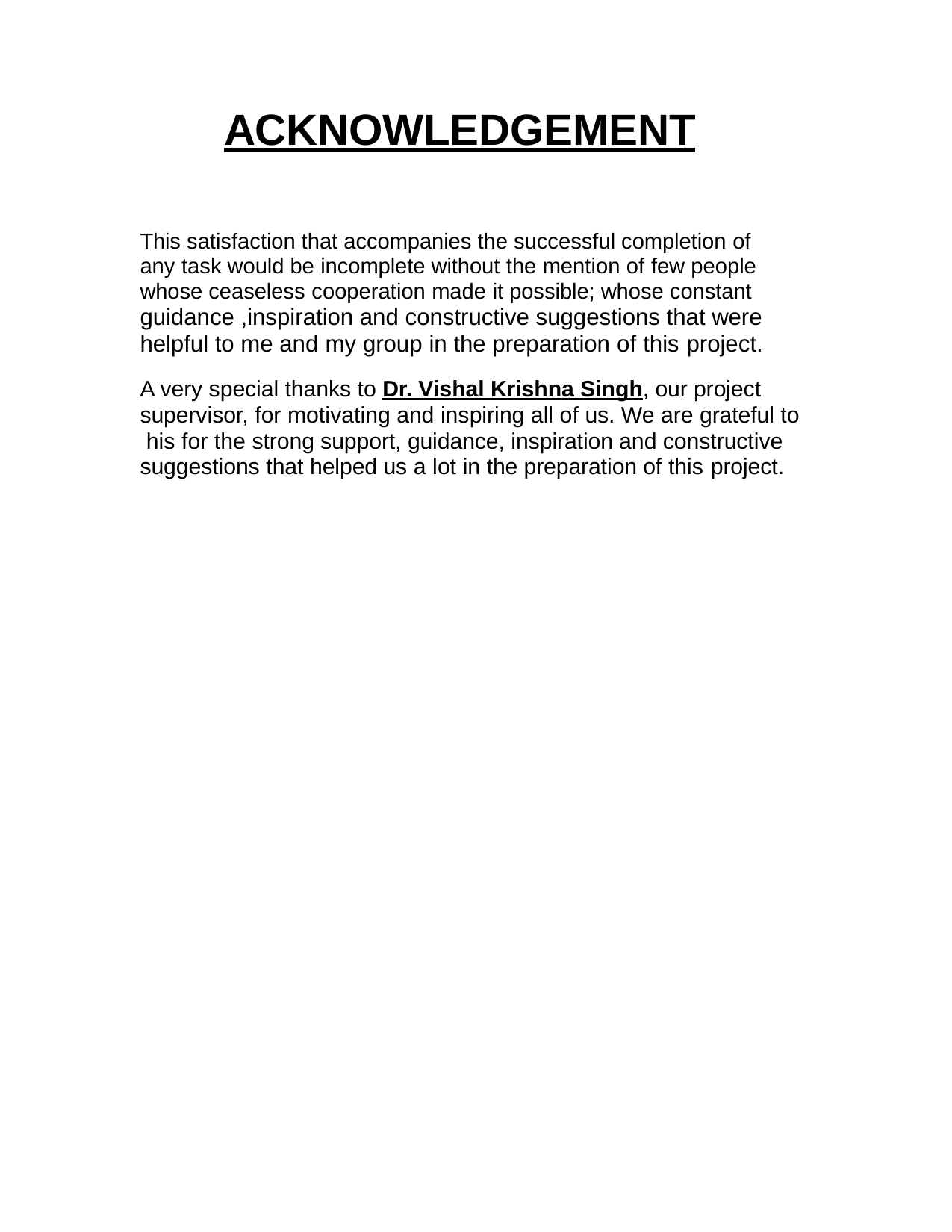

# ACKNOWLEDGEMENT
This satisfaction that accompanies the successful completion of  any task would be incomplete without the mention of few people  whose ceaseless cooperation made it possible; whose constant  guidance ,inspiration and constructive suggestions that were  helpful to me and my group in the preparation of this project.
A very special thanks to Dr. Vishal Krishna Singh, our project  supervisor, for motivating and inspiring all of us. We are grateful to  his for the strong support, guidance, inspiration and constructive  suggestions that helped us a lot in the preparation of this project.